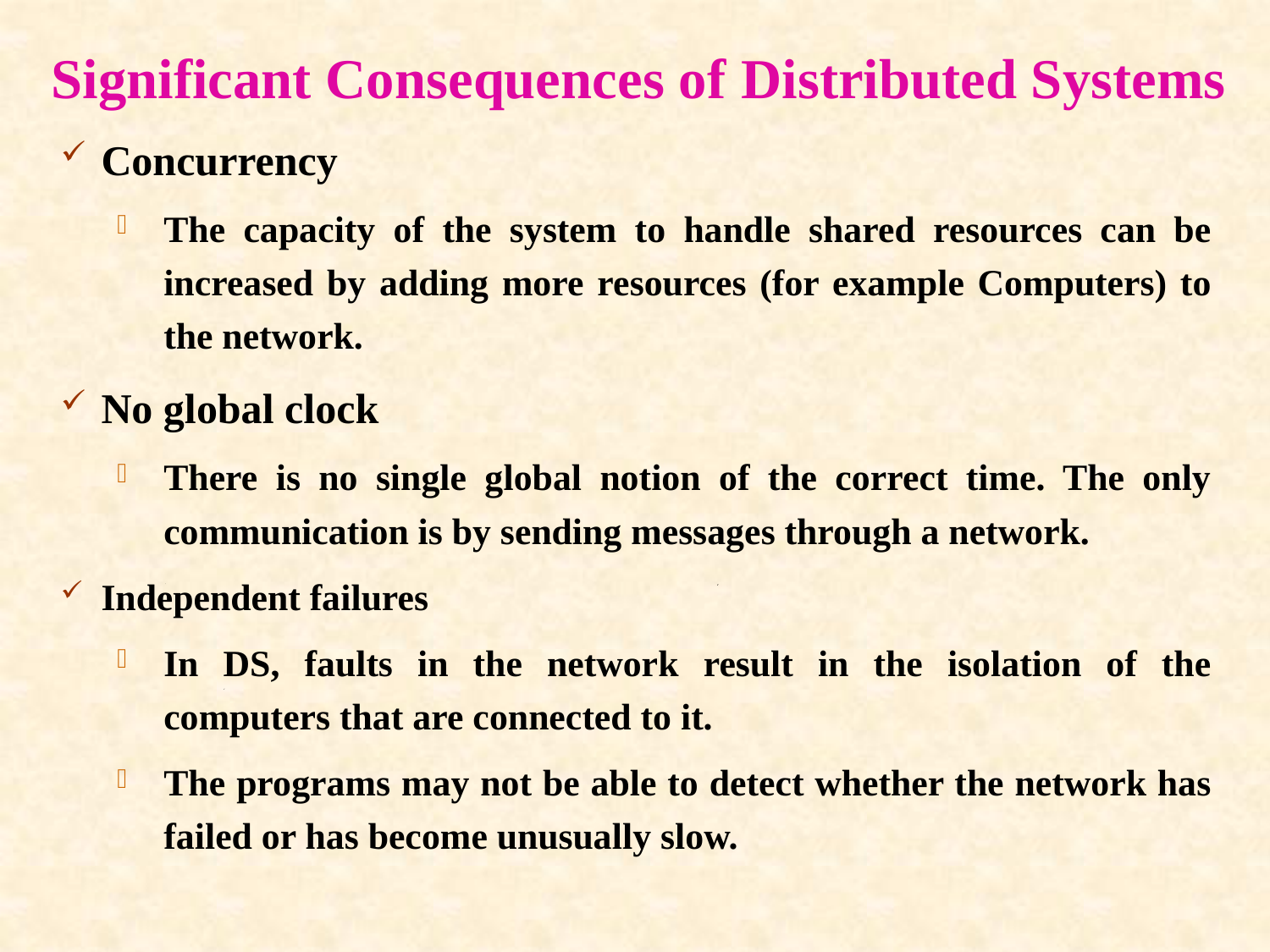

# Significant Consequences of Distributed Systems
Concurrency
The capacity of the system to handle shared resources can be increased by adding more resources (for example Computers) to the network.
No global clock
There is no single global notion of the correct time. The only communication is by sending messages through a network.
Independent failures
In DS, faults in the network result in the isolation of the computers that are connected to it.
The programs may not be able to detect whether the network has failed or has become unusually slow.